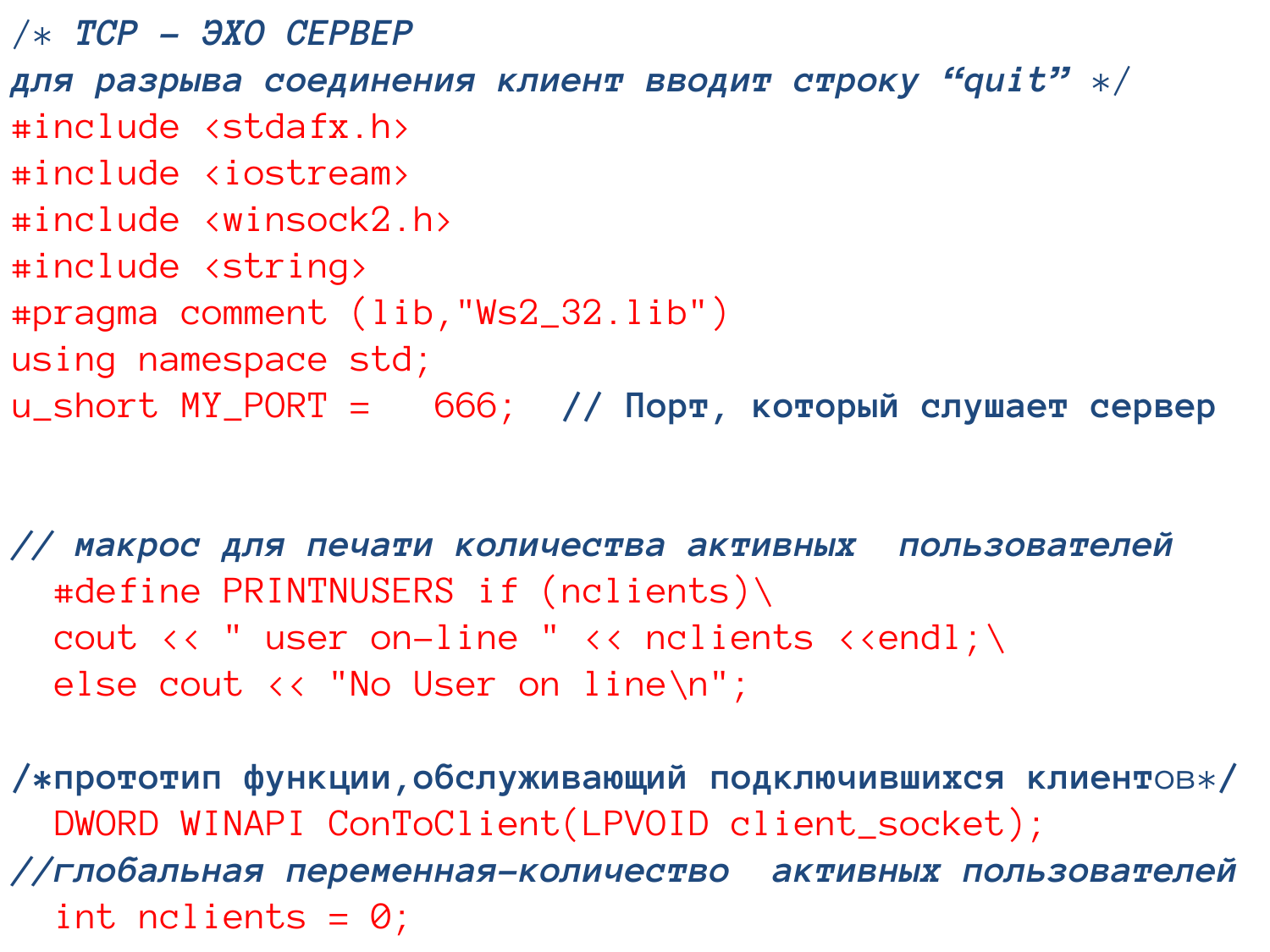

/* TCP – ЭХО СЕРВЕР
для разрыва соединения клиент вводит строку “quit” */
#include <stdafx.h>
#include <iostream>
#include <winsock2.h>
#include <string>
#pragma comment (lib,"Ws2_32.lib")
using namespace std;
u_short MY_PORT =   666;  // Порт, который слушает сервер

// макрос для печати количества активных  пользователей
  #define PRINTNUSERS if (nclients)\
  cout << " user on-line " << nclients <<endl;\
  else cout << "No User on line\n";

/*прототип функции,обслуживающий подключившихся клиентов*/
  DWORD WINAPI ConToClient(LPVOID client_socket);
//глобальная переменная–количество  активных пользователей
  int nclients = 0;